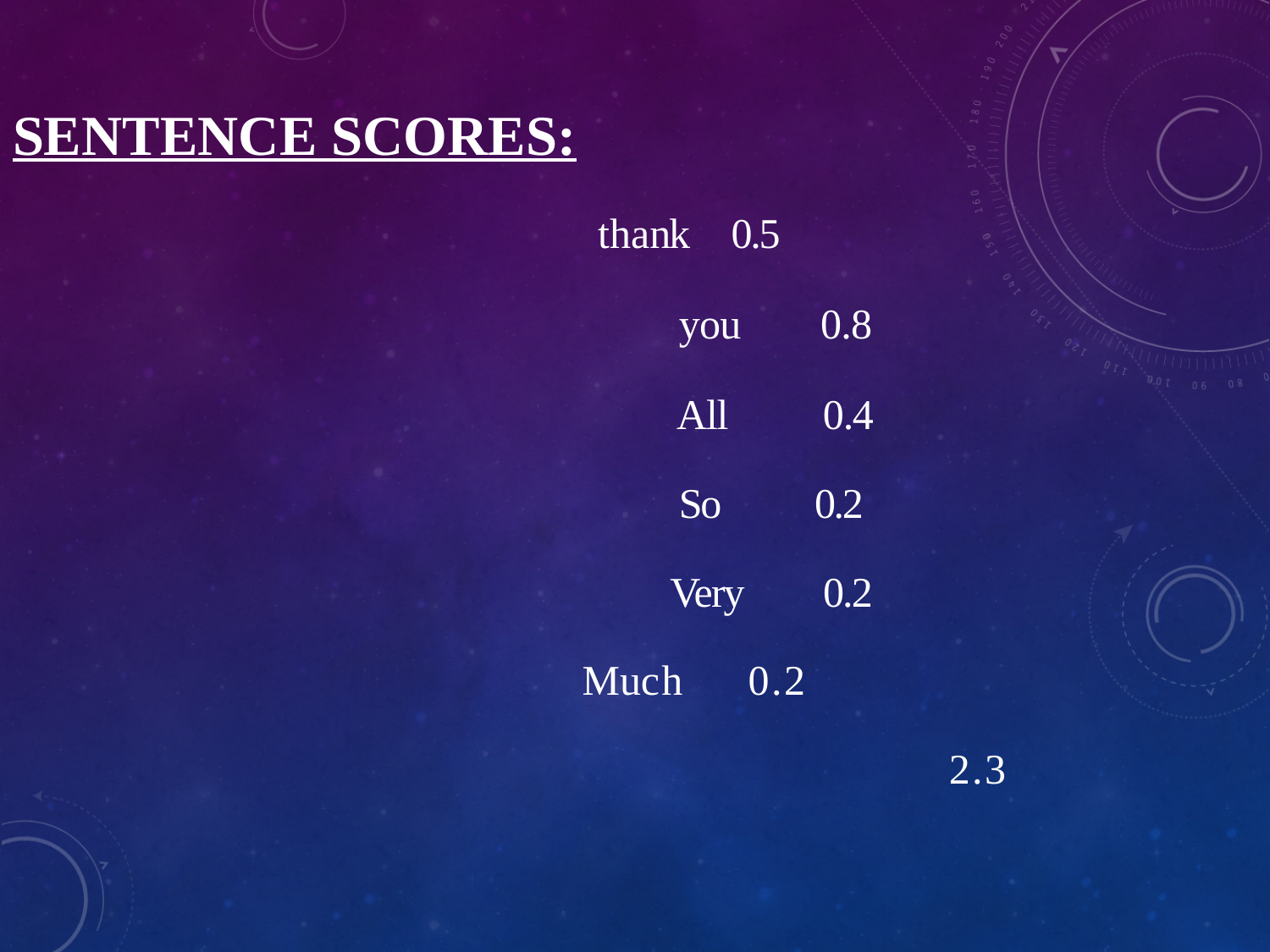

SENTENCE SCORES:
             thank     0.5
		   you        0.8
		   All          0.4
		   So           0.2
		  Very         0.2
             Much     0.2
					    2.3